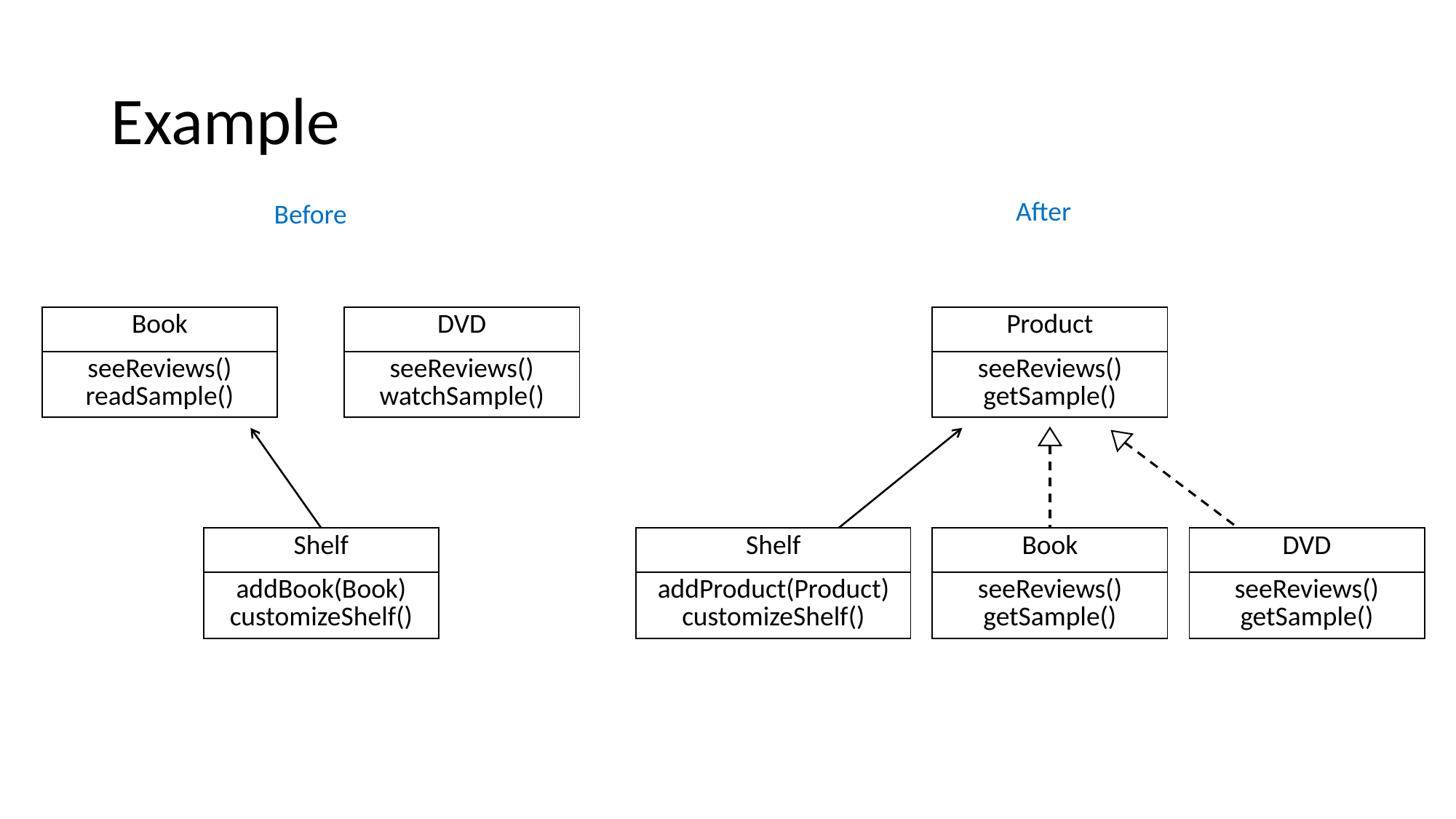

# Example
After
Before
| Book |
| --- |
| seeReviews() readSample() |
| DVD |
| --- |
| seeReviews() watchSample() |
| Product |
| --- |
| seeReviews() getSample() |

| Shelf |
| --- |
| addBook(Book) customizeShelf() |
| Shelf |
| --- |
| addProduct(Product) customizeShelf() |
| Book |
| --- |
| seeReviews() getSample() |
| DVD |
| --- |
| seeReviews() getSample() |